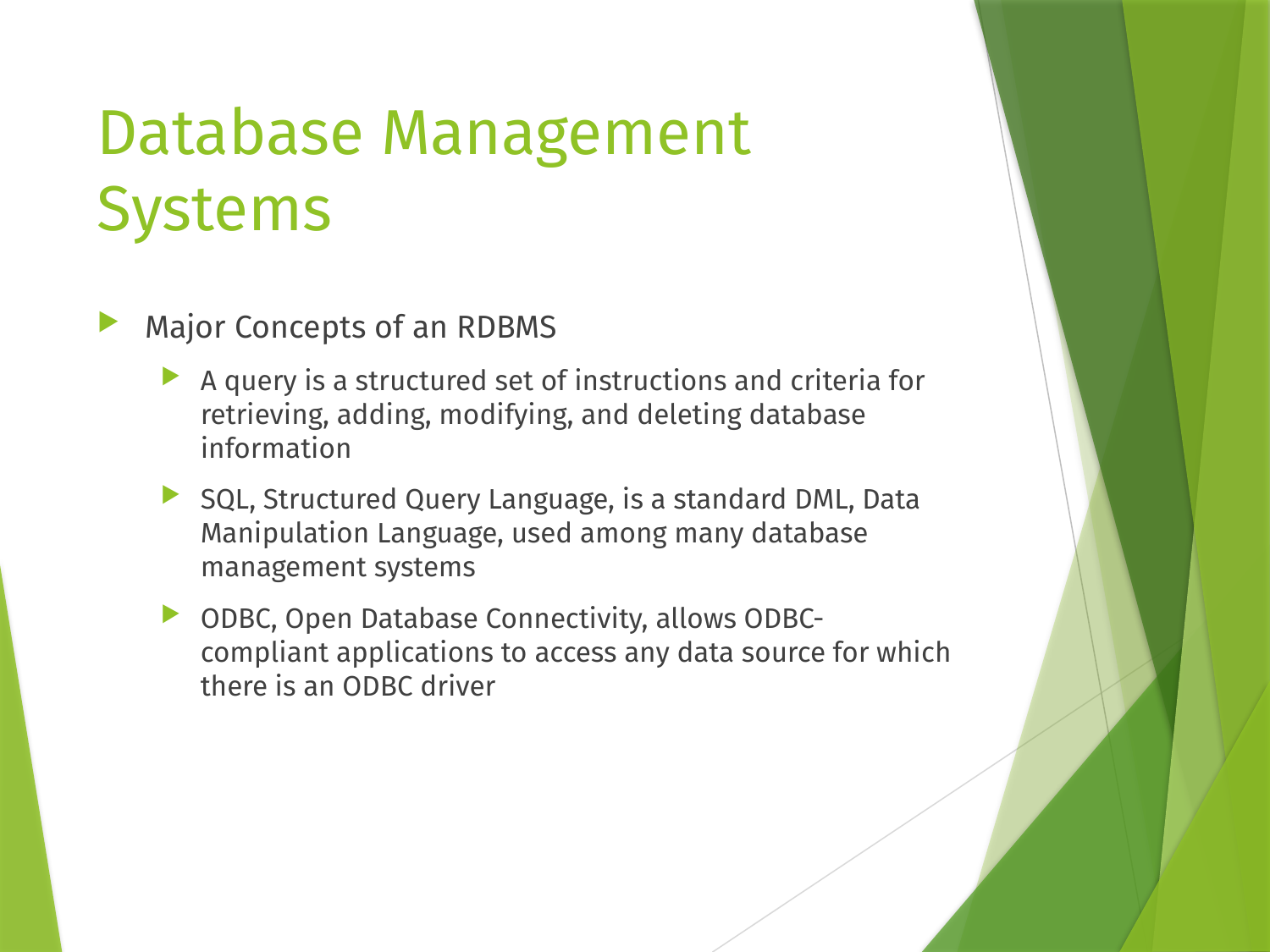

# Database Management Systems
Major Concepts of an RDBMS
A query is a structured set of instructions and criteria for retrieving, adding, modifying, and deleting database information
SQL, Structured Query Language, is a standard DML, Data Manipulation Language, used among many database management systems
ODBC, Open Database Connectivity, allows ODBC-compliant applications to access any data source for which there is an ODBC driver